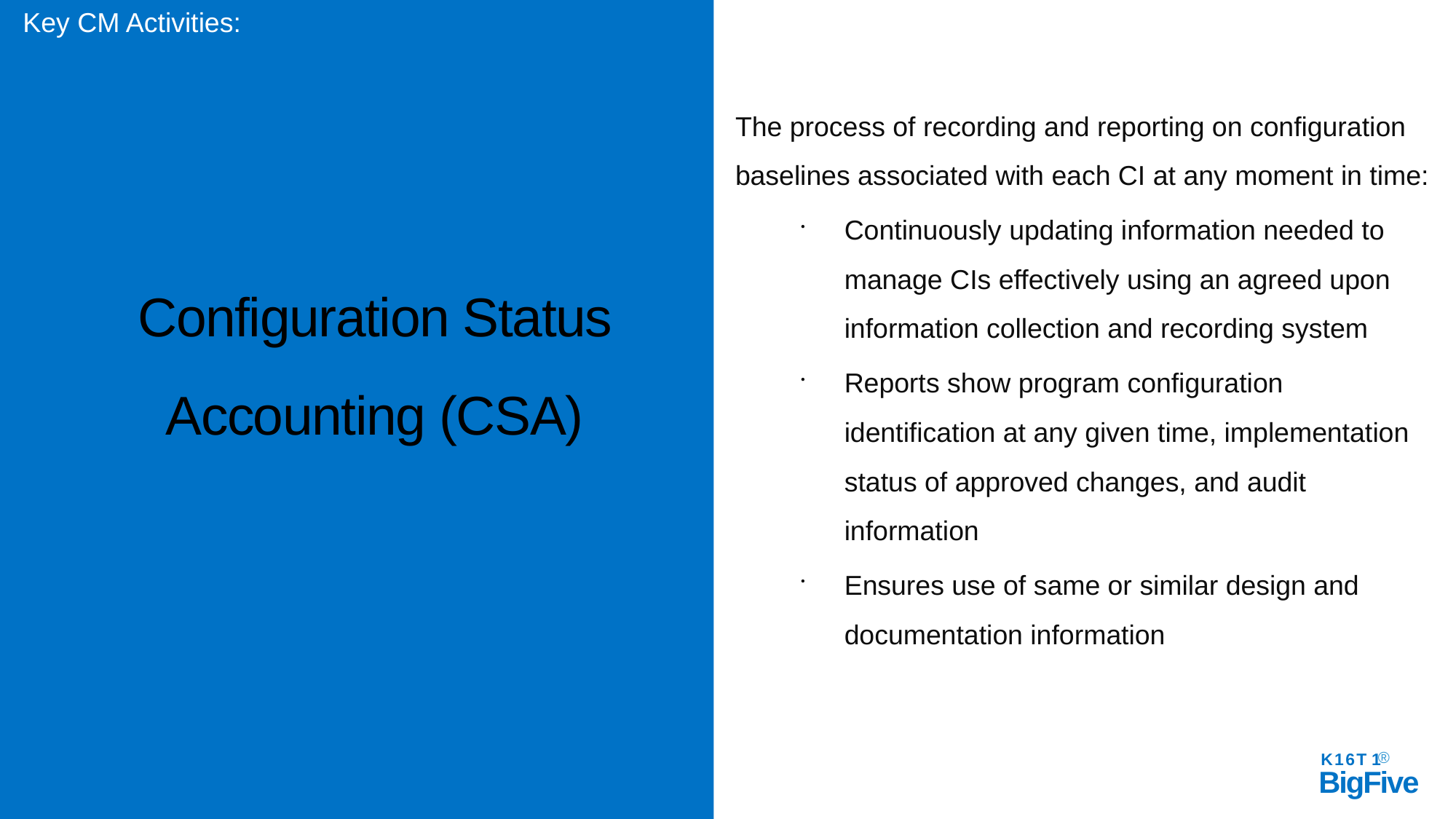

Key CM Activities:
The process of recording and reporting on configuration baselines associated with each CI at any moment in time:
Continuously updating information needed to manage CIs effectively using an agreed upon information collection and recording system
Reports show program configuration identification at any given time, implementation status of approved changes, and audit information
Ensures use of same or similar design and documentation information

Configuration Status Accounting (CSA)